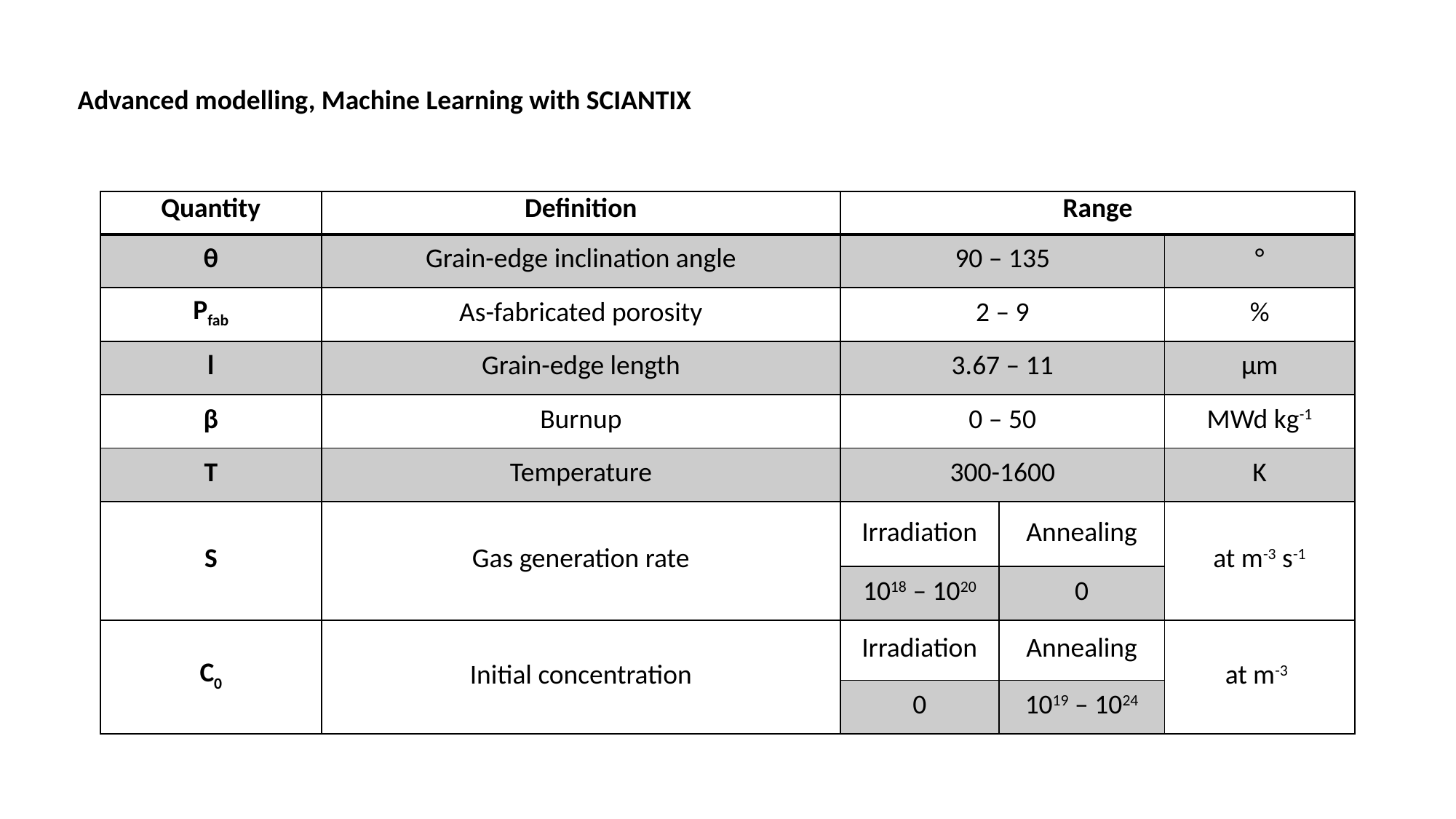

# Validity range of the FNN features
Advanced modelling, Machine Learning with SCIANTIX
| Quantity | Definition | Range |  |  |
| --- | --- | --- | --- | --- |
| θ | Grain-edge inclination angle | 90 – 135 |  | ° |
| Pfab | As-fabricated porosity | 2 – 9 |  | % |
| l | Grain-edge length | 3.67 – 11 |  | μm |
| β | Burnup | 0 – 50 |  | MWd kg-1 |
| T | Temperature | 300-1600 |  | K |
| S | Gas generation rate | Irradiation | Annealing | at m-3 s-1 |
|  |  | 1018 – 1020 | 0 |  |
| C0 | Initial concentration | Irradiation | Annealing | at m-3 |
|  |  | 0 | 1019 – 1024 |  |